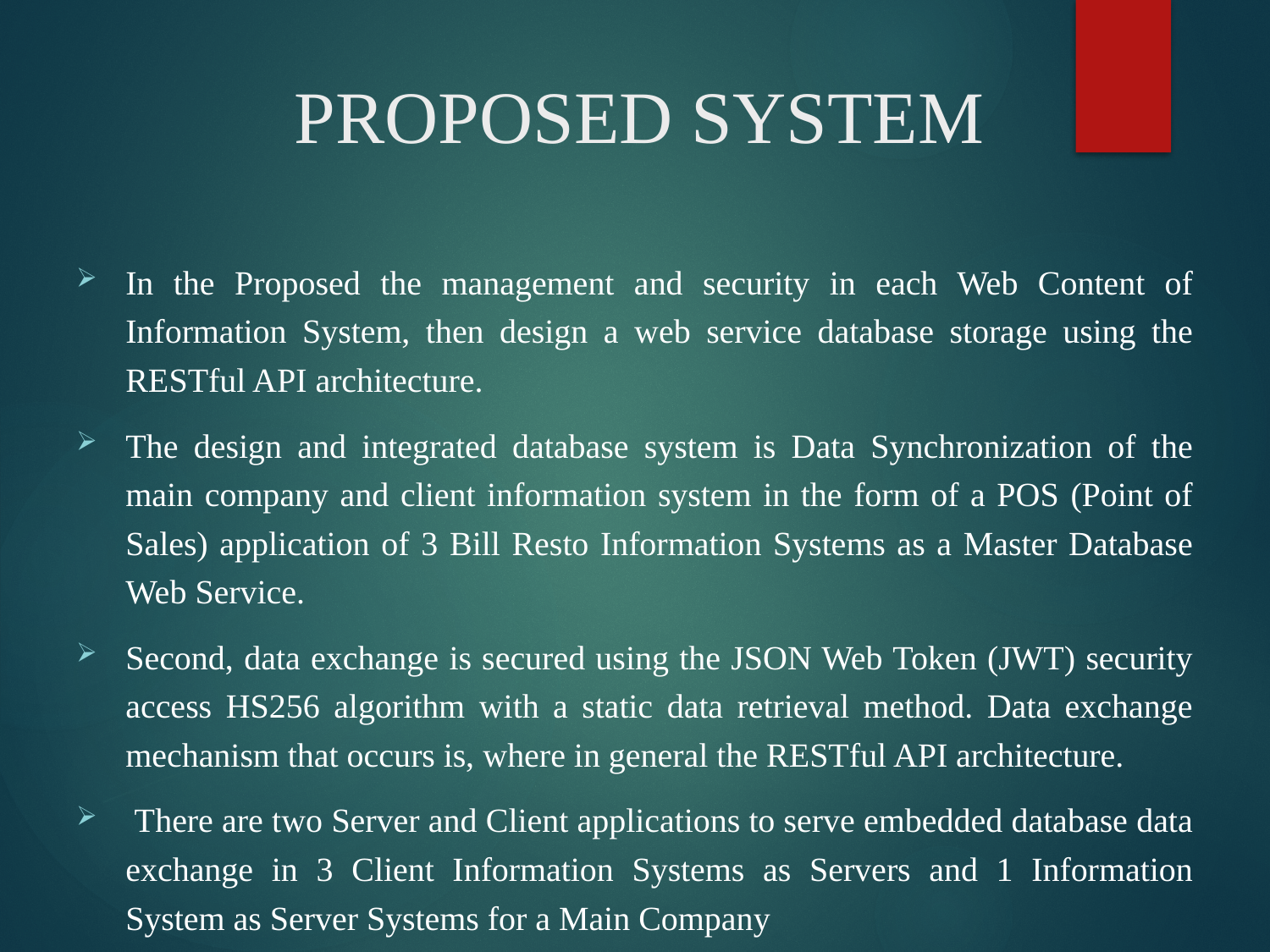

# PROPOSED SYSTEM
In the Proposed the management and security in each Web Content of Information System, then design a web service database storage using the RESTful API architecture.
The design and integrated database system is Data Synchronization of the main company and client information system in the form of a POS (Point of Sales) application of 3 Bill Resto Information Systems as a Master Database Web Service.
Second, data exchange is secured using the JSON Web Token (JWT) security access HS256 algorithm with a static data retrieval method. Data exchange mechanism that occurs is, where in general the RESTful API architecture.
 There are two Server and Client applications to serve embedded database data exchange in 3 Client Information Systems as Servers and 1 Information System as Server Systems for a Main Company